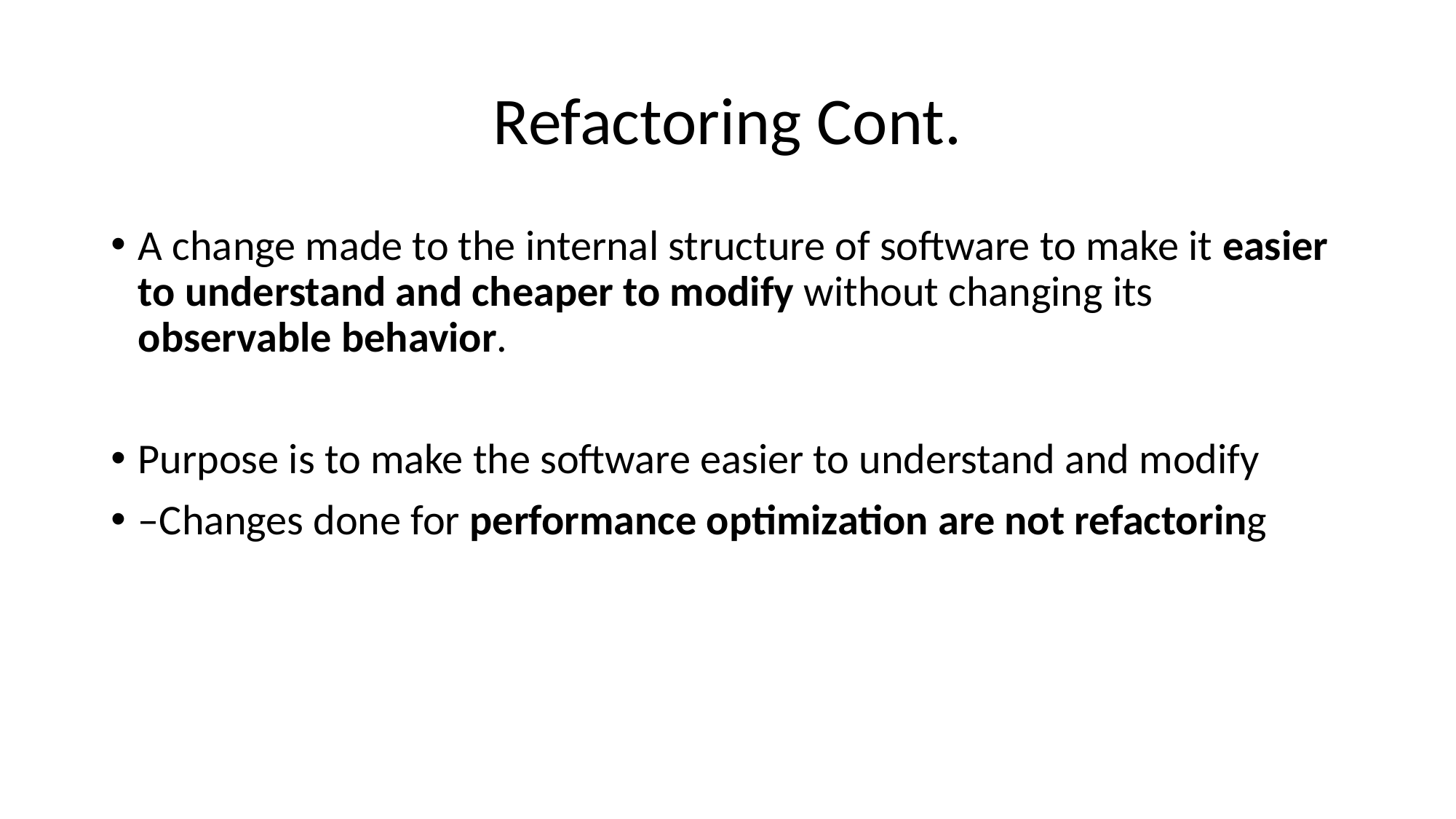

# Refactoring Cont.
A change made to the internal structure of software to make it easier to understand and cheaper to modify without changing its observable behavior.

Purpose is to make the software easier to understand and modify
–Changes done for performance optimization are not refactoring